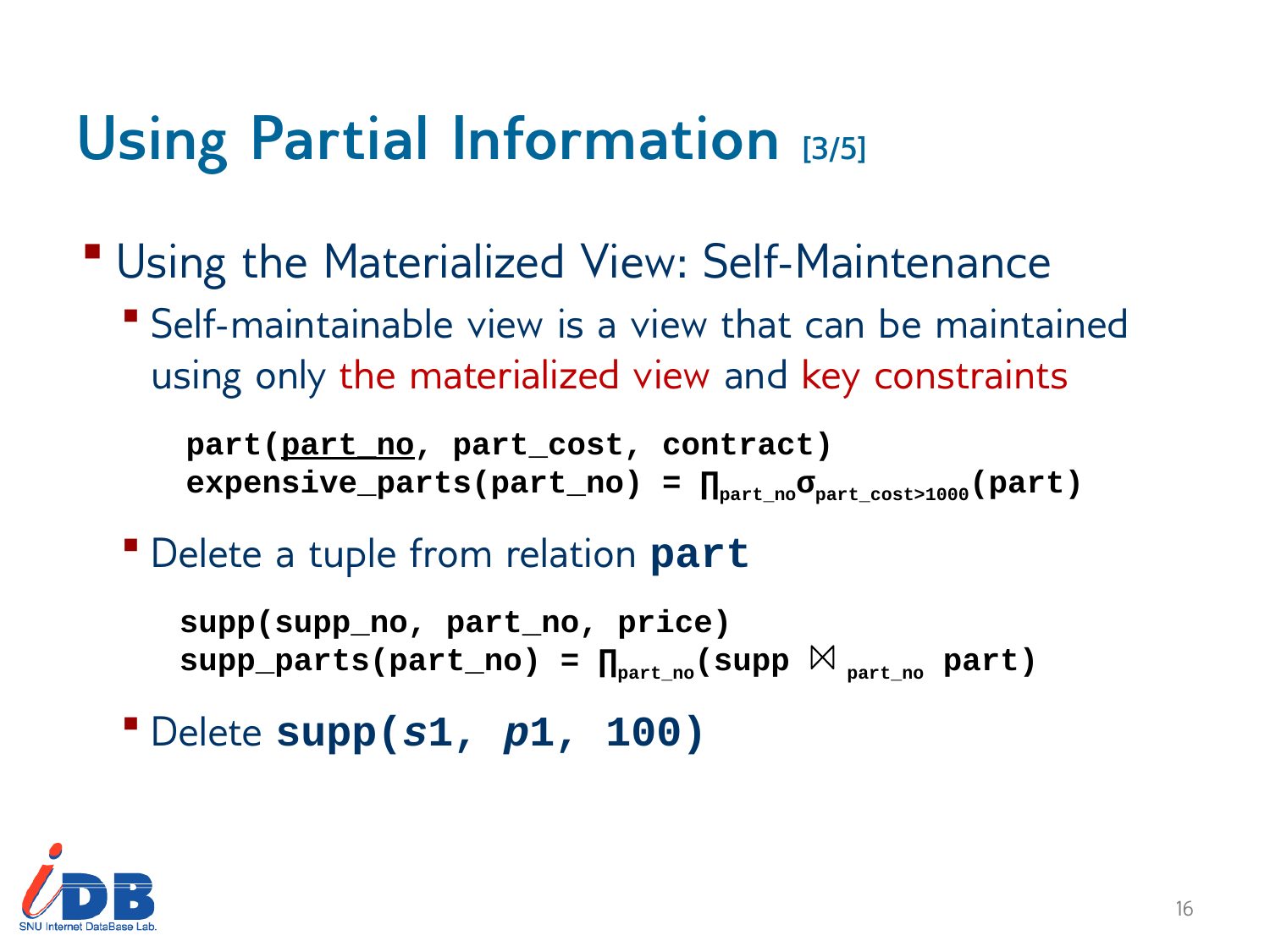

# Using Partial Information [3/5]
Using the Materialized View: Self-Maintenance
Self-maintainable view is a view that can be maintained using only the materialized view and key constraints

Delete a tuple from relation part

Delete supp(s1, p1, 100)
part(part_no, part_cost, contract)
expensive_parts(part_no) = ∏part_noσpart_cost>1000(part)
supp(supp_no, part_no, price)
supp_parts(part_no) = ∏part_no(supp   part_no part)

16